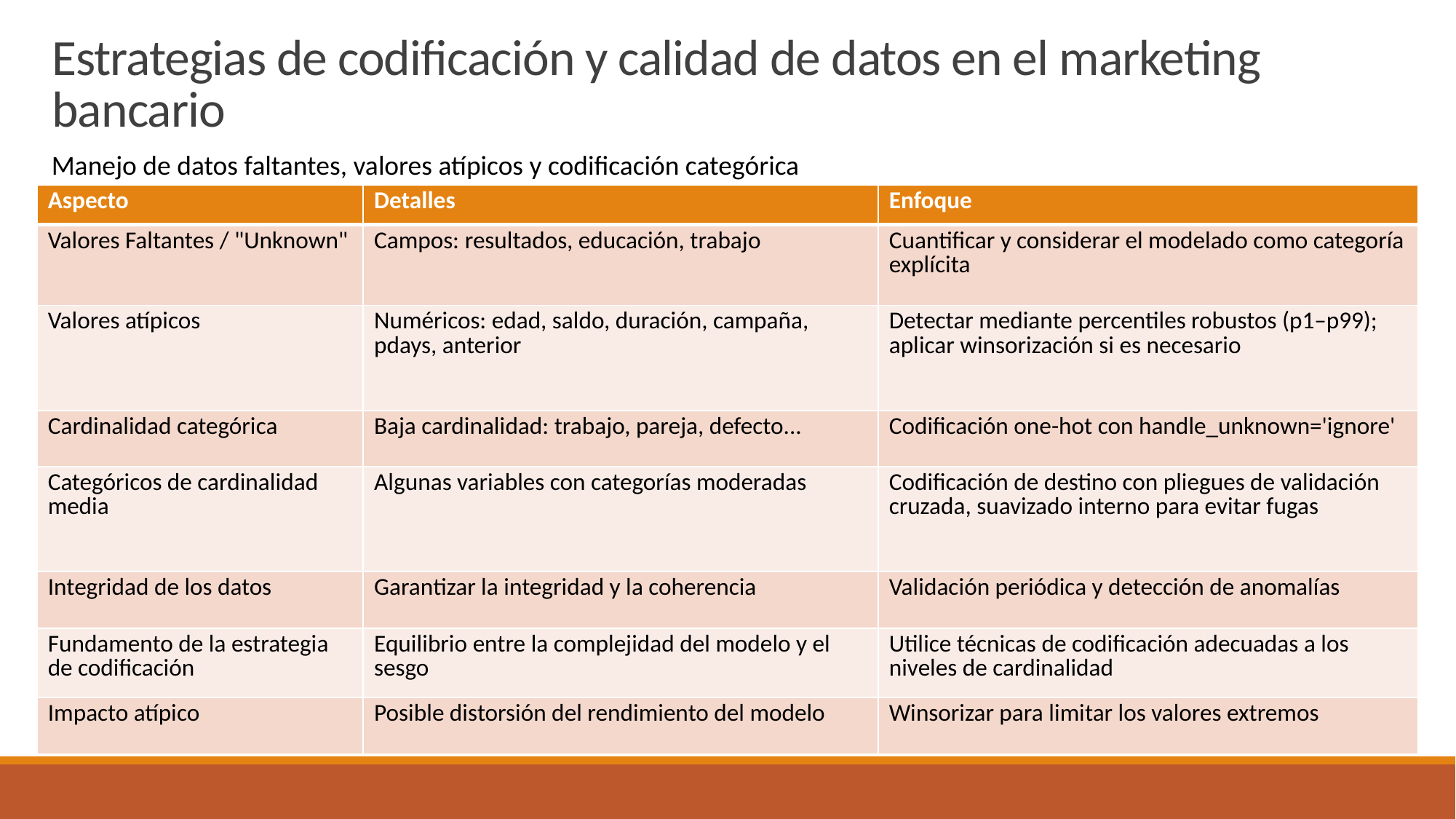

# Estrategias de codificación y calidad de datos en el marketing bancario
Manejo de datos faltantes, valores atípicos y codificación categórica
| Aspecto | Detalles | Enfoque |
| --- | --- | --- |
| Valores Faltantes / "Unknown" | Campos: resultados, educación, trabajo | Cuantificar y considerar el modelado como categoría explícita |
| Valores atípicos | Numéricos: edad, saldo, duración, campaña, pdays, anterior | Detectar mediante percentiles robustos (p1–p99); aplicar winsorización si es necesario |
| Cardinalidad categórica | Baja cardinalidad: trabajo, pareja, defecto... | Codificación one-hot con handle\_unknown='ignore' |
| Categóricos de cardinalidad media | Algunas variables con categorías moderadas | Codificación de destino con pliegues de validación cruzada, suavizado interno para evitar fugas |
| Integridad de los datos | Garantizar la integridad y la coherencia | Validación periódica y detección de anomalías |
| Fundamento de la estrategia de codificación | Equilibrio entre la complejidad del modelo y el sesgo | Utilice técnicas de codificación adecuadas a los niveles de cardinalidad |
| Impacto atípico | Posible distorsión del rendimiento del modelo | Winsorizar para limitar los valores extremos |